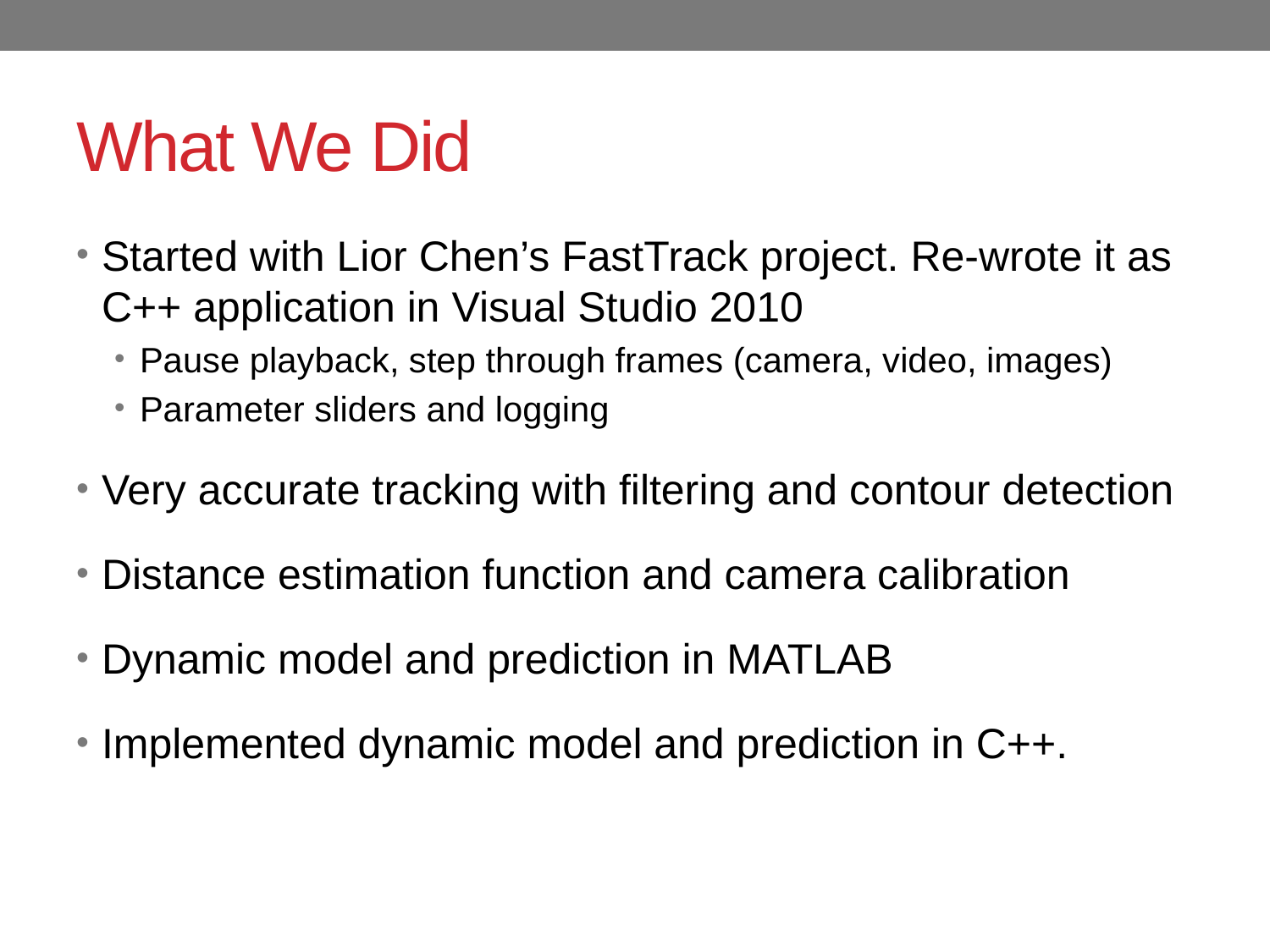

# What We Did
Started with Lior Chen’s FastTrack project. Re-wrote it as C++ application in Visual Studio 2010
Pause playback, step through frames (camera, video, images)
Parameter sliders and logging
Very accurate tracking with filtering and contour detection
Distance estimation function and camera calibration
Dynamic model and prediction in MATLAB
Implemented dynamic model and prediction in C++.